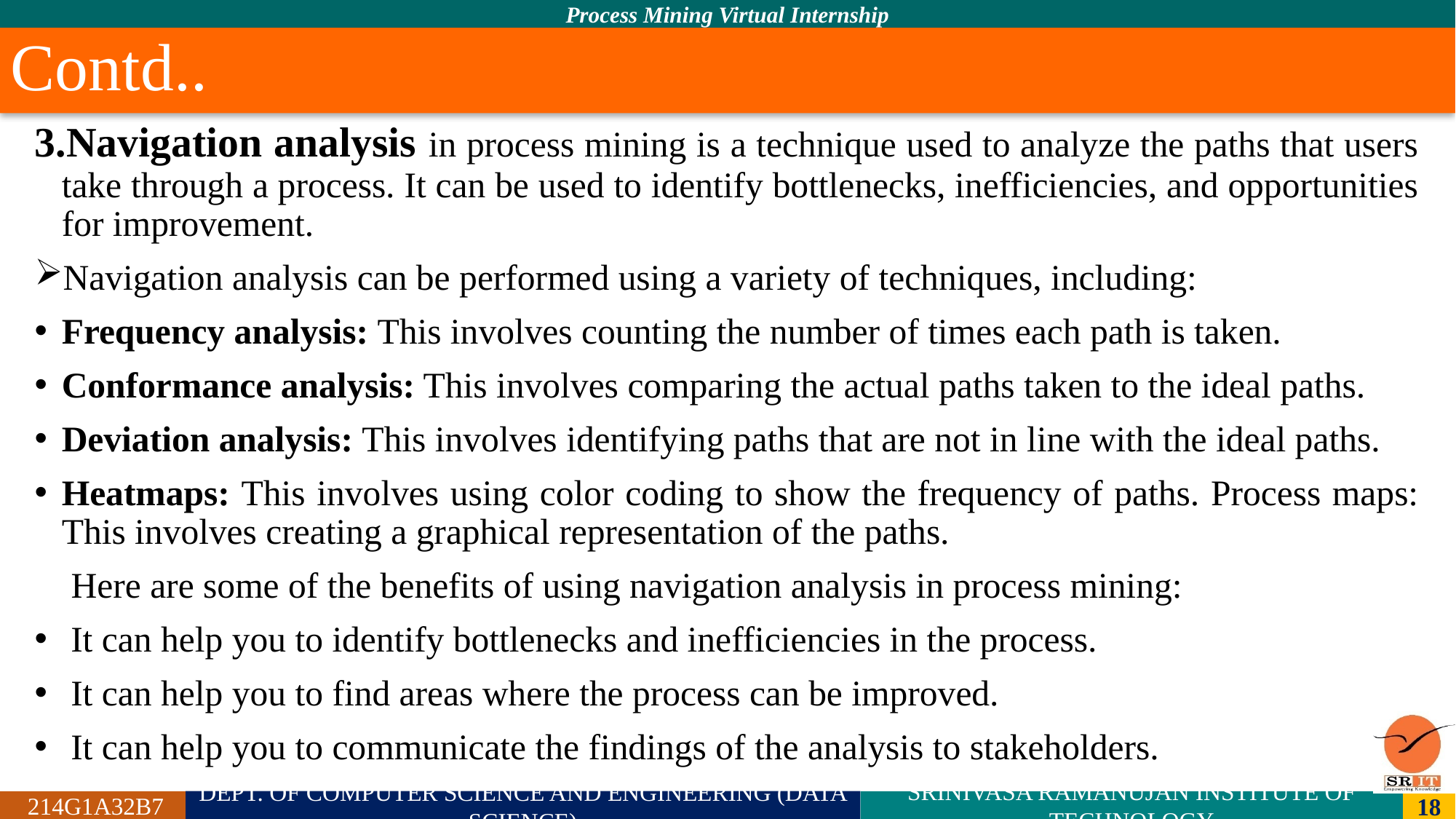

# Contd..
3.Navigation analysis in process mining is a technique used to analyze the paths that users take through a process. It can be used to identify bottlenecks, inefficiencies, and opportunities for improvement.
Navigation analysis can be performed using a variety of techniques, including:
Frequency analysis: This involves counting the number of times each path is taken.
Conformance analysis: This involves comparing the actual paths taken to the ideal paths.
Deviation analysis: This involves identifying paths that are not in line with the ideal paths.
Heatmaps: This involves using color coding to show the frequency of paths. Process maps: This involves creating a graphical representation of the paths.
    Here are some of the benefits of using navigation analysis in process mining:
 It can help you to identify bottlenecks and inefficiencies in the process.
 It can help you to find areas where the process can be improved.
 It can help you to communicate the findings of the analysis to stakeholders.